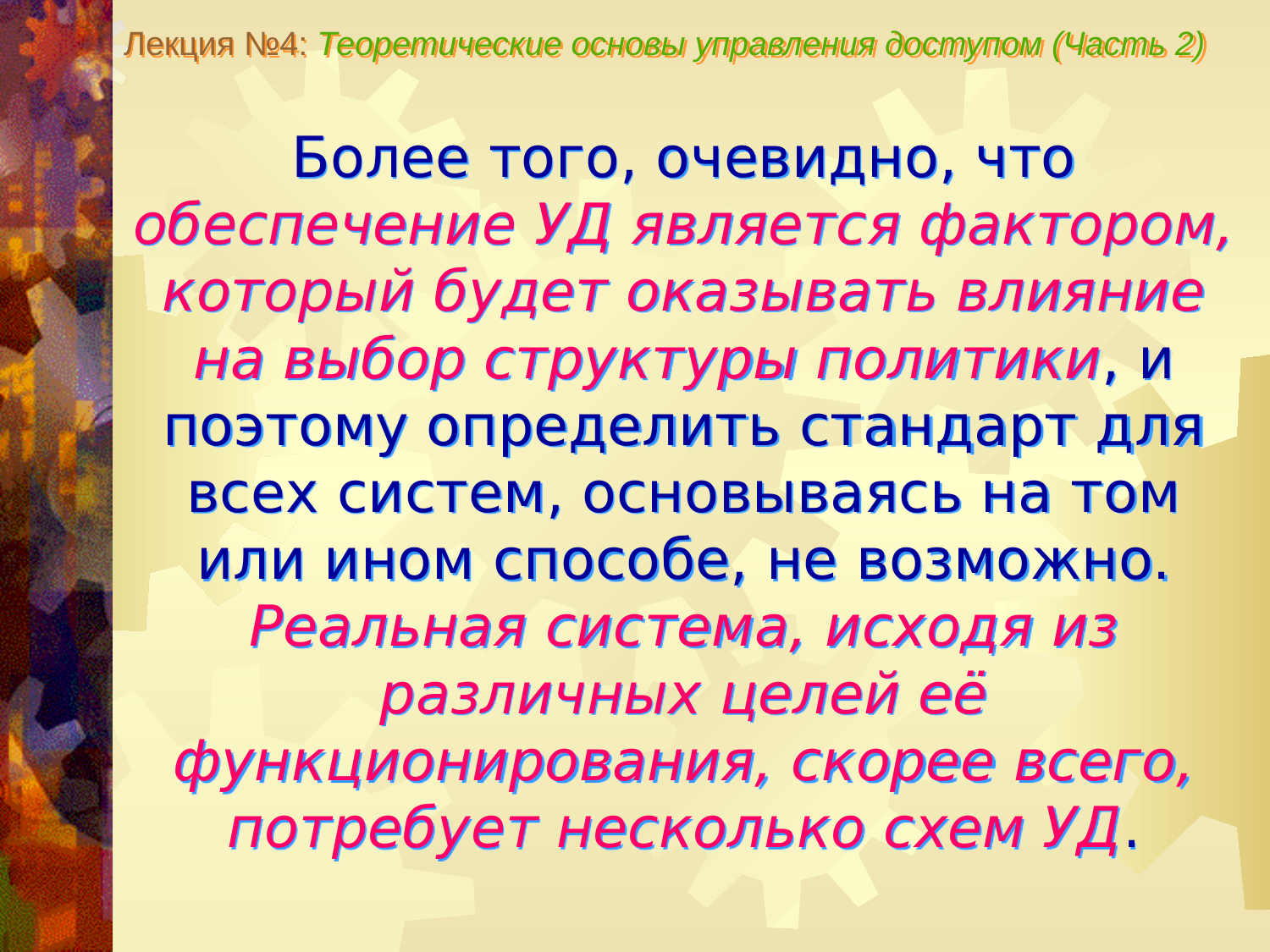

Лекция №4: Теоретические основы управления доступом (Часть 2)
Более того, очевидно, что обеспечение УД является фактором, который будет оказывать влияние на выбор структуры политики, и поэтому определить стандарт для всех систем, основываясь на том или ином способе, не возможно. Реальная система, исходя из различных целей её функционирования, скорее всего, потребует несколько схем УД.